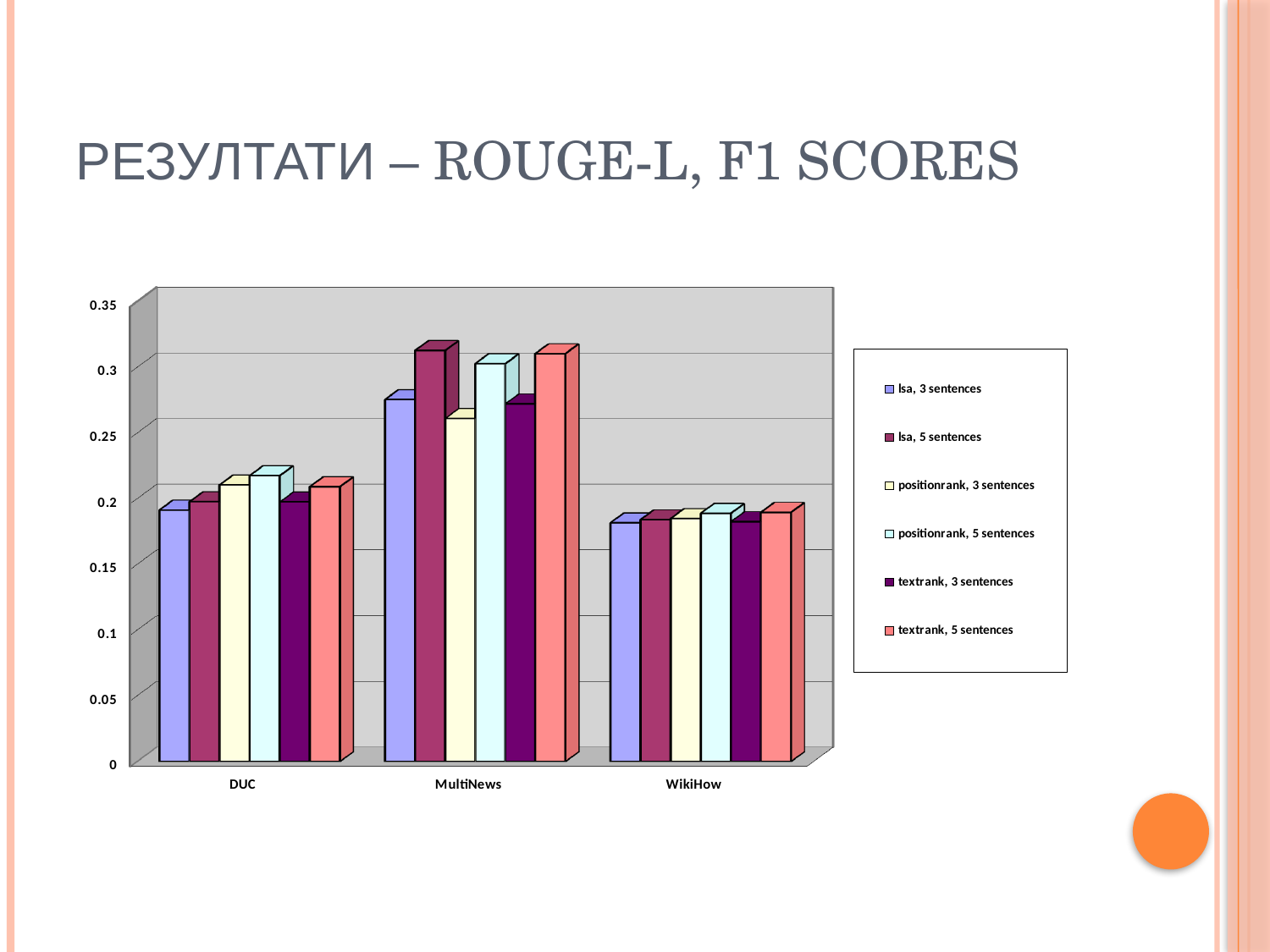

# Резултати – ROUGE-L, F1 scores

[unsupported chart]